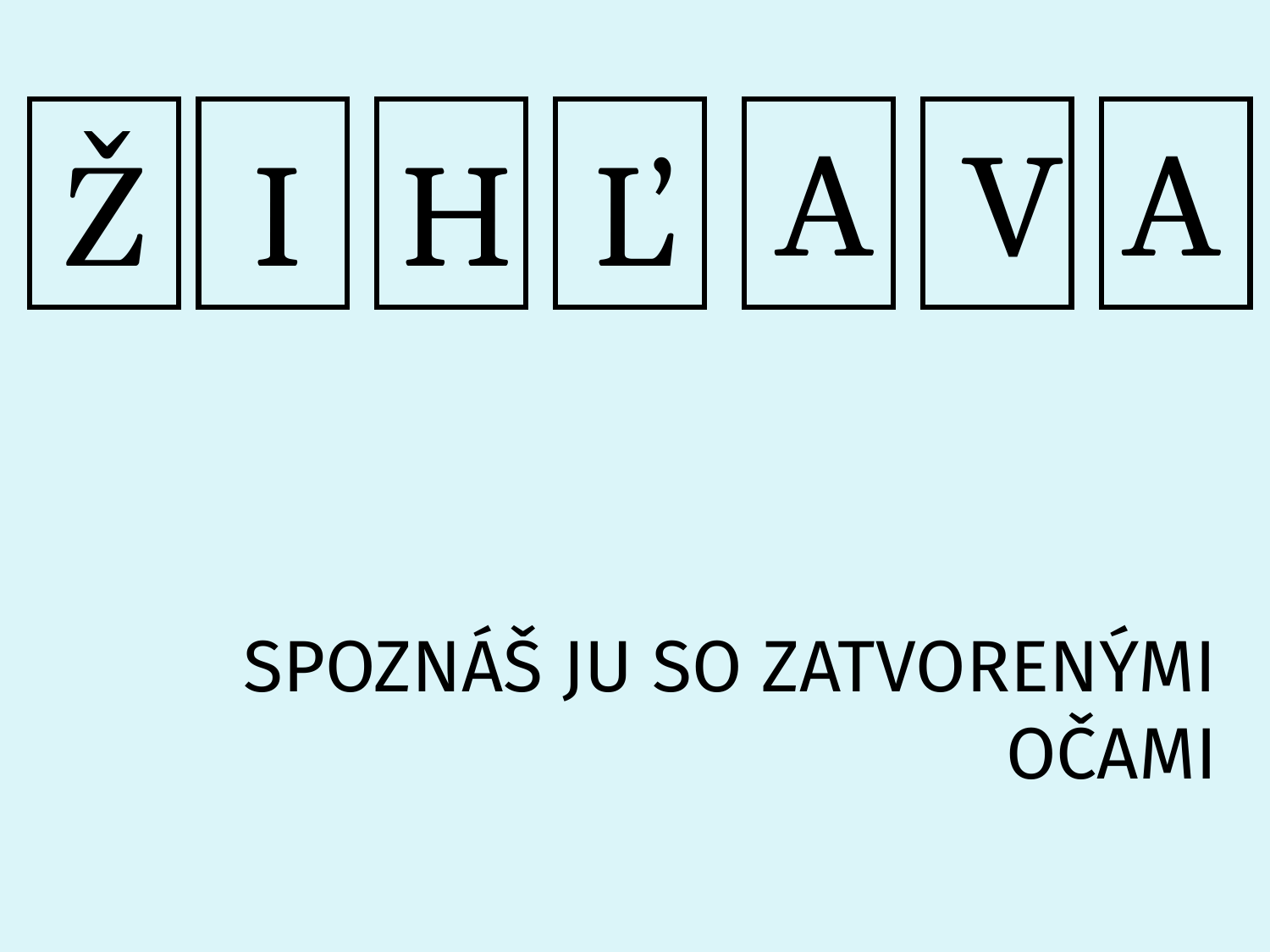

A
V
A
Ž
I
H
Ľ
SPOZNÁŠ JU SO ZATVORENÝMI OČAMI